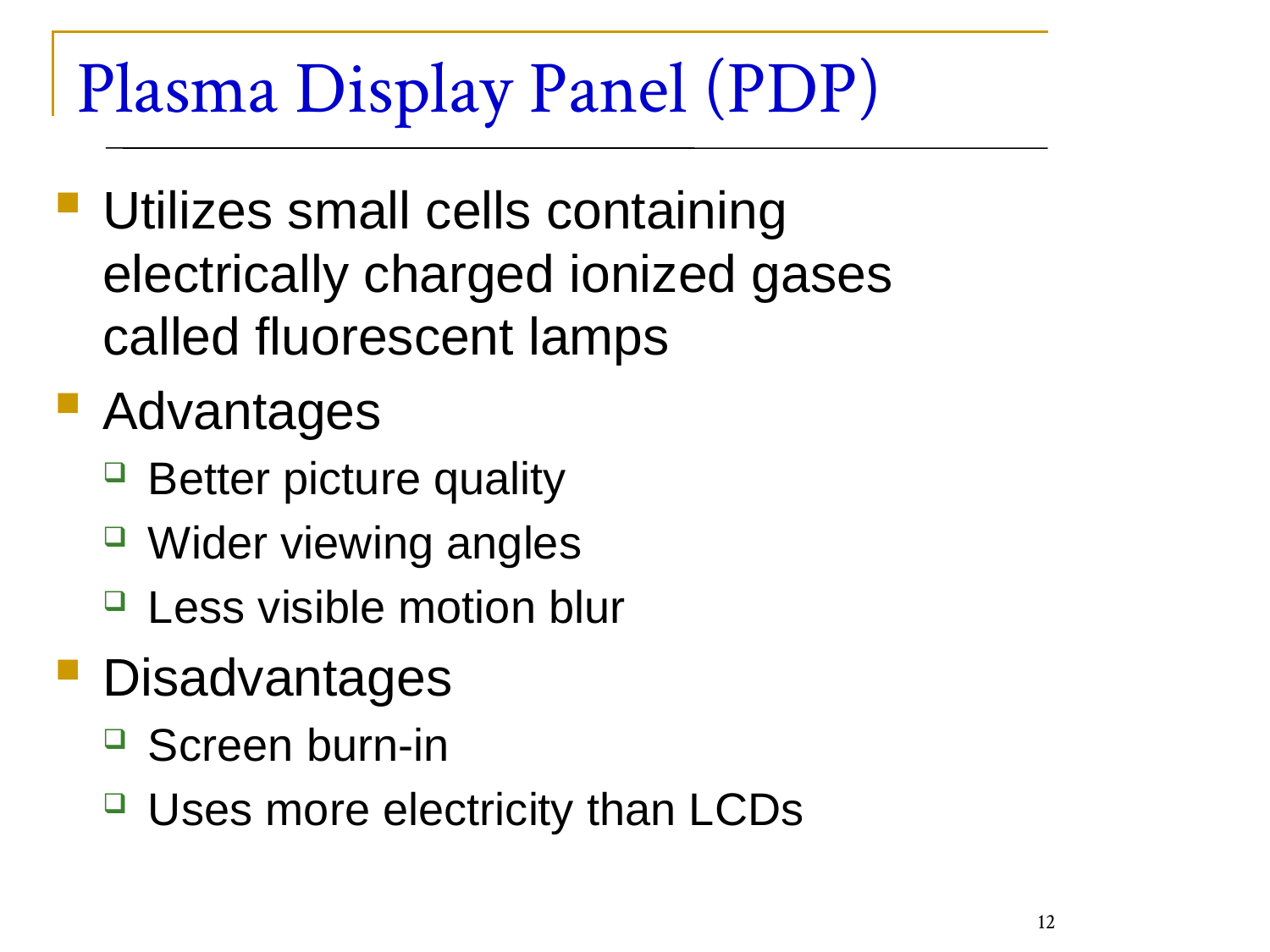

# Plasma Display Panel (PDP)
Utilizes small cells containing electrically charged ionized gases called fluorescent lamps
Advantages
Better picture quality
Wider viewing angles
Less visible motion blur
Disadvantages
Screen burn-in
Uses more electricity than LCDs
12